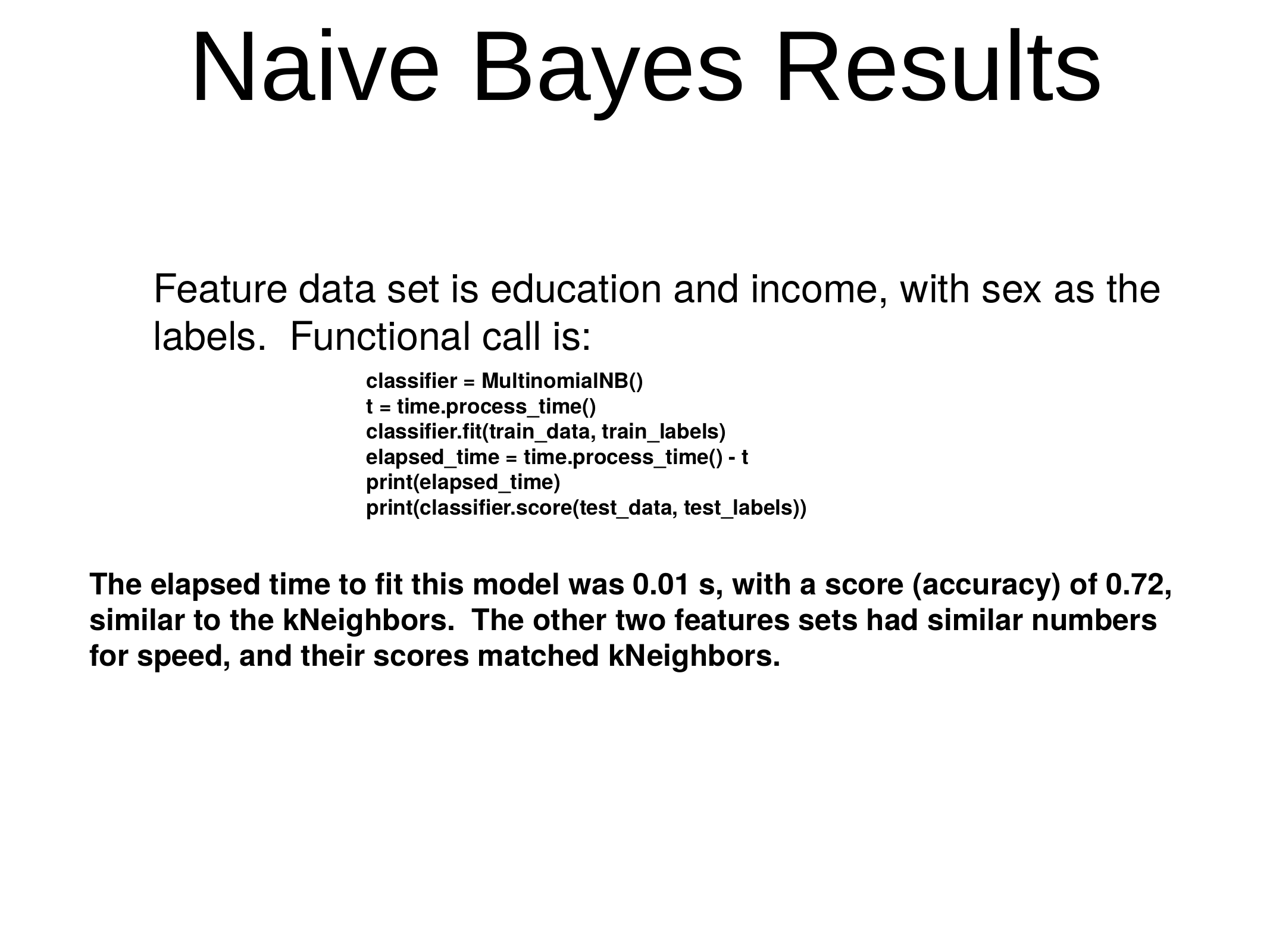

# Naive Bayes Results
Feature data set is education and income, with sex as the labels.  Functional call is:
classifier = MultinomialNB()
t = time.process_time()
classifier.fit(train_data, train_labels)
elapsed_time = time.process_time() - t
print(elapsed_time)
print(classifier.score(test_data, test_labels))

The elapsed time to fit this model was 0.01 s, with a score (accuracy) of 0.72, similar to the kNeighbors.  The other two features sets had similar numbers for speed, and their scores matched kNeighbors.